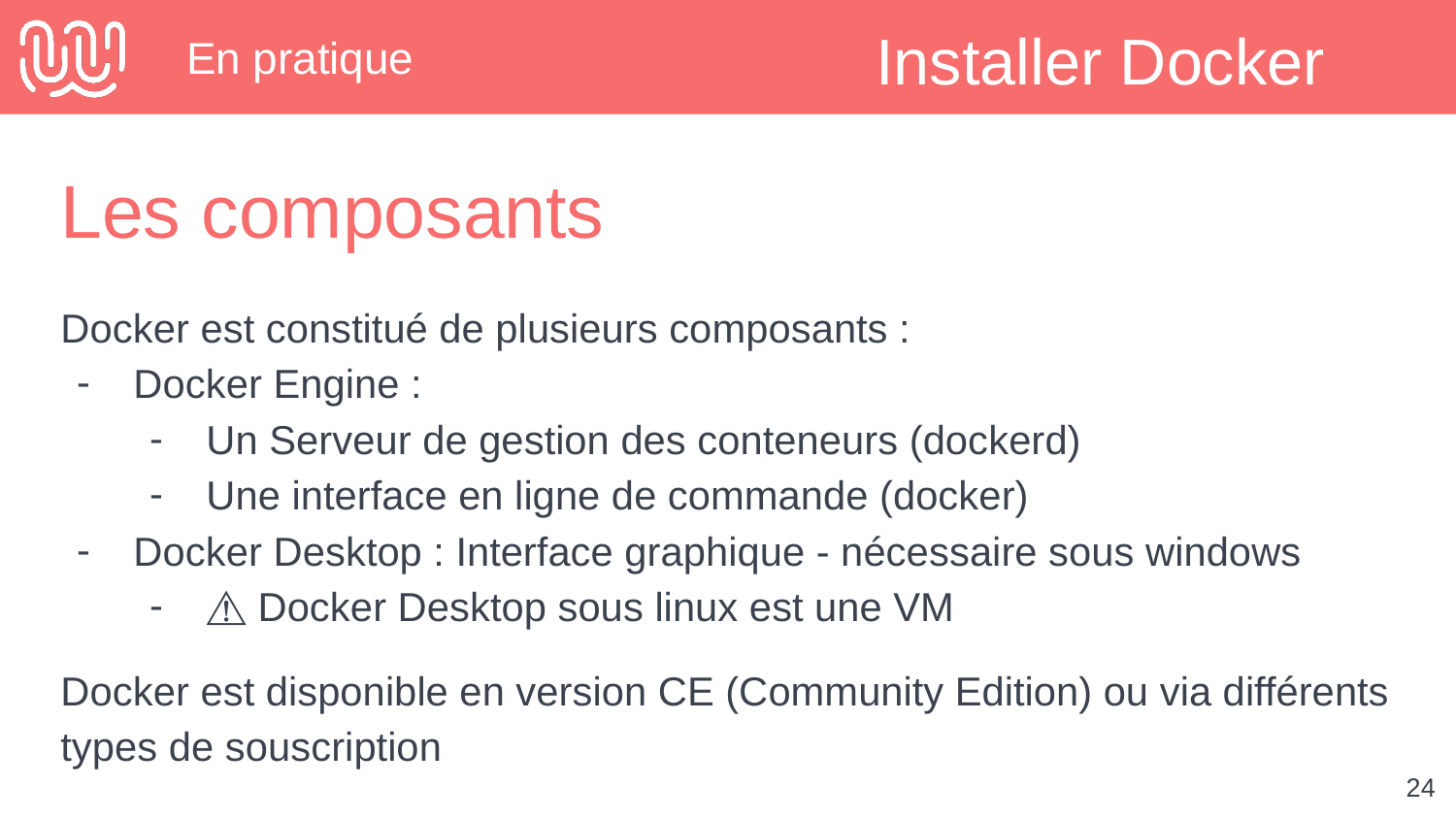

# En pratique
Installer Docker
Les composants
Docker est constitué de plusieurs composants :
Docker Engine :
Un Serveur de gestion des conteneurs (dockerd)
Une interface en ligne de commande (docker)
Docker Desktop : Interface graphique - nécessaire sous windows
⚠️ Docker Desktop sous linux est une VM

Docker est disponible en version CE (Community Edition) ou via différents types de souscription
24